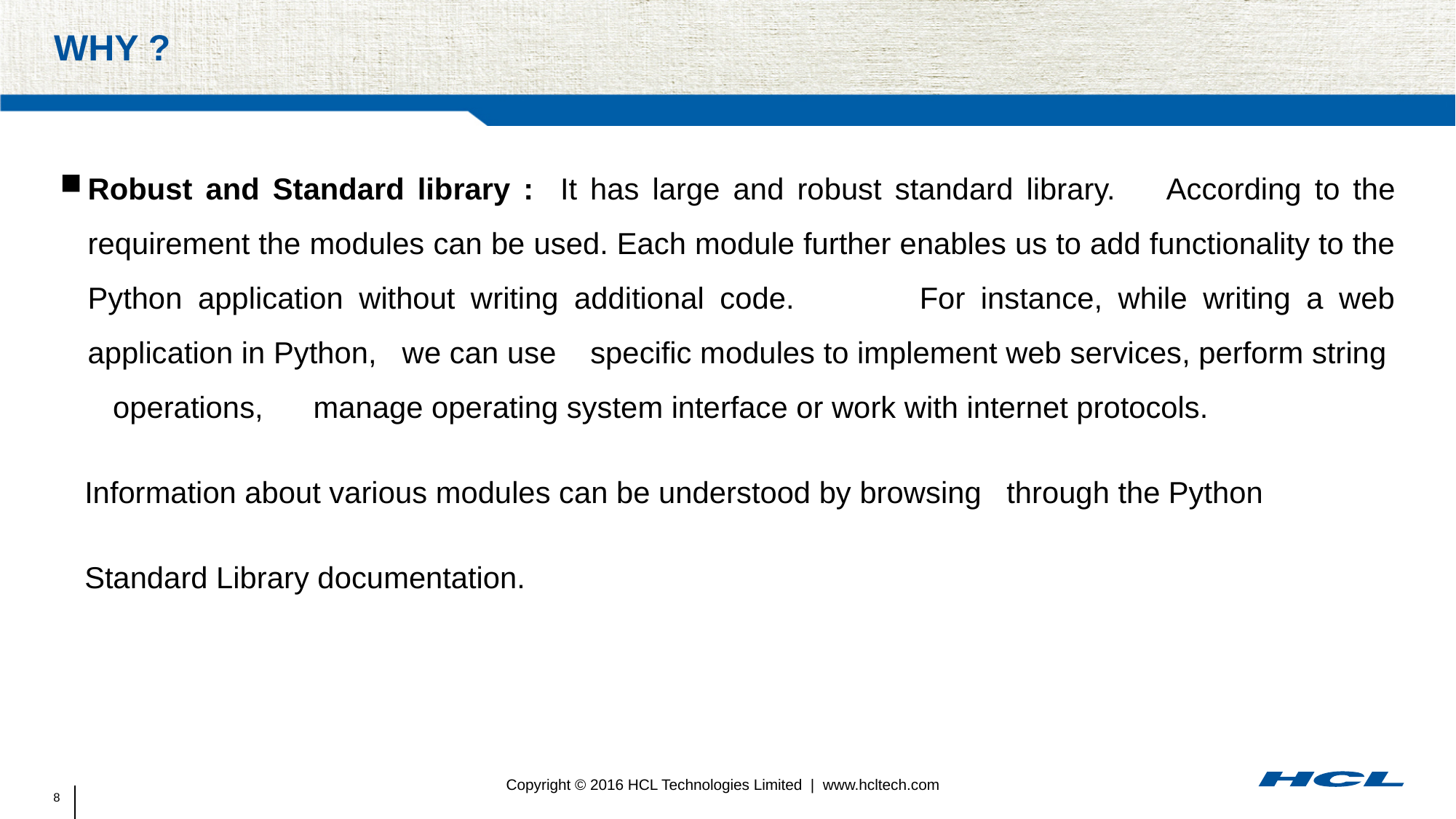

# Why ?
Robust and Standard library :  It has large and robust standard library.    According to the requirement the modules can be used. Each module further enables us to add functionality to the Python application without writing additional code.        For instance, while writing a web application in Python,   we can use    specific modules to implement web services, perform string     operations,      manage operating system interface or work with internet protocols.
   Information about various modules can be understood by browsing   through the Python
   Standard Library documentation.